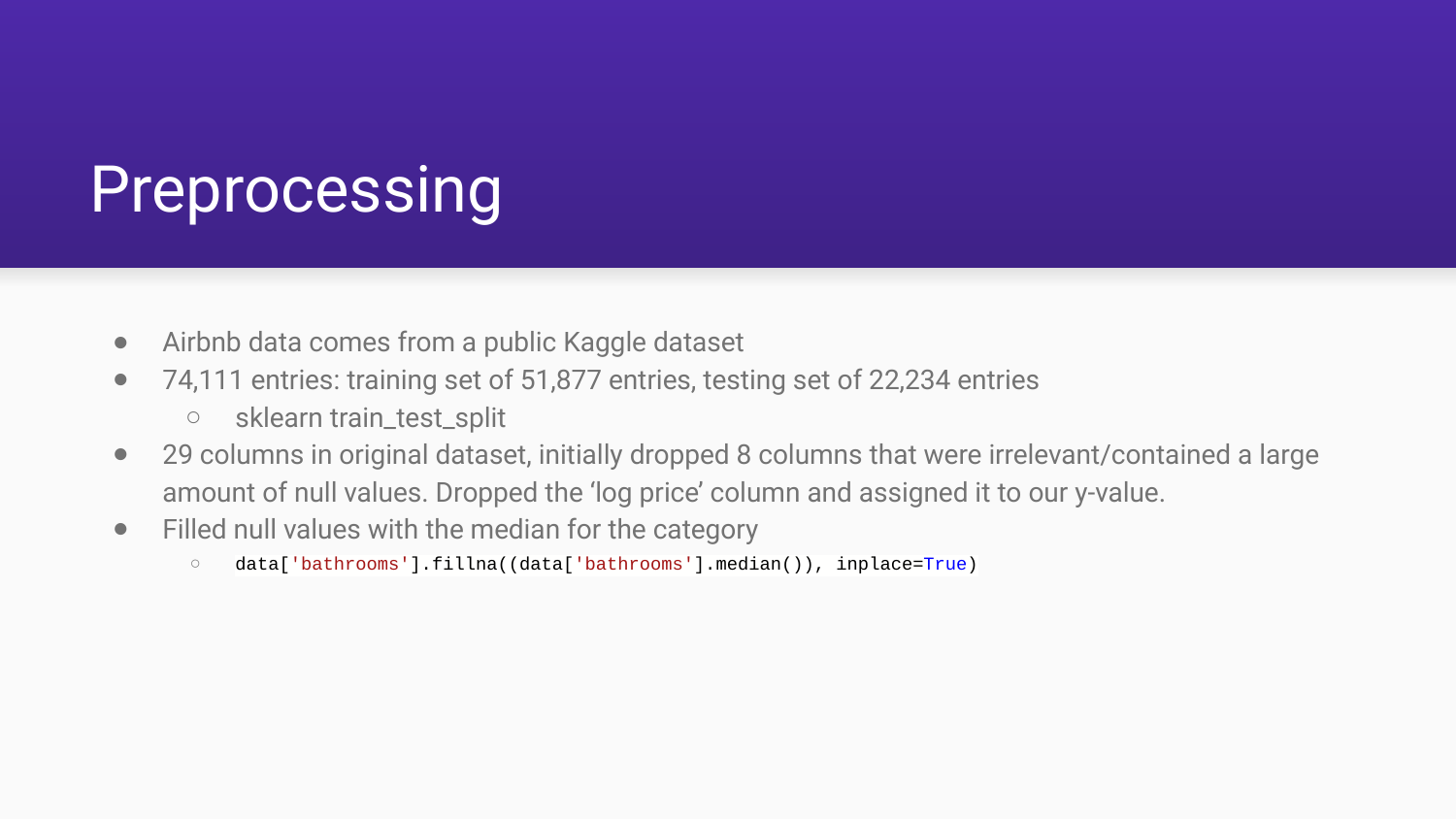

# Preprocessing
Airbnb data comes from a public Kaggle dataset
74,111 entries: training set of 51,877 entries, testing set of 22,234 entries
sklearn train_test_split
29 columns in original dataset, initially dropped 8 columns that were irrelevant/contained a large amount of null values. Dropped the ‘log price’ column and assigned it to our y-value.
Filled null values with the median for the category
data['bathrooms'].fillna((data['bathrooms'].median()), inplace=True)